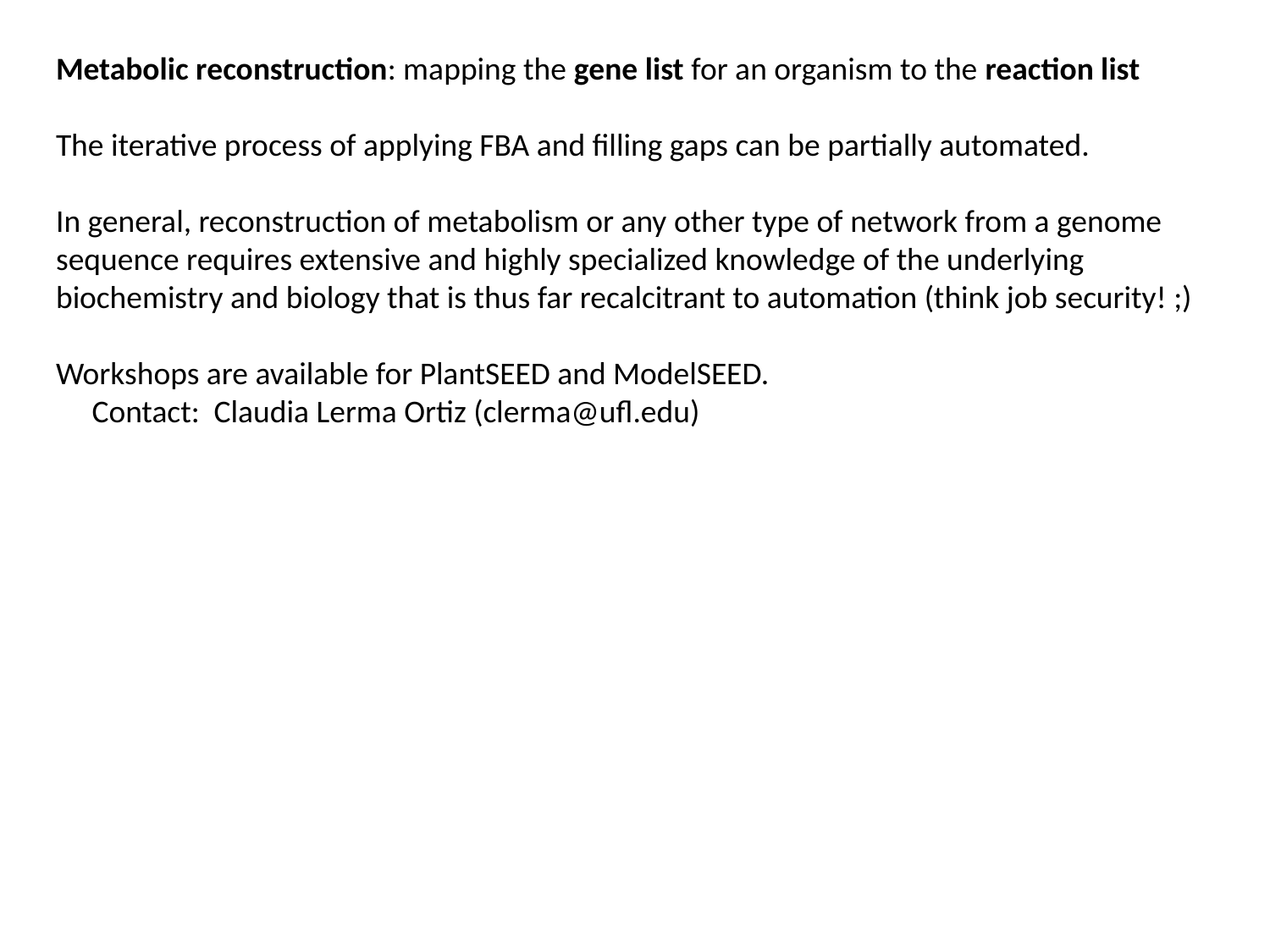

Metabolic reconstruction: mapping the gene list for an organism to the reaction list

The iterative process of applying FBA and filling gaps can be partially automated.

In general, reconstruction of metabolism or any other type of network from a genome sequence requires extensive and highly specialized knowledge of the underlying biochemistry and biology that is thus far recalcitrant to automation (think job security! ;)

Workshops are available for PlantSEED and ModelSEED.
     Contact:  Claudia Lerma Ortiz (clerma@ufl.edu)